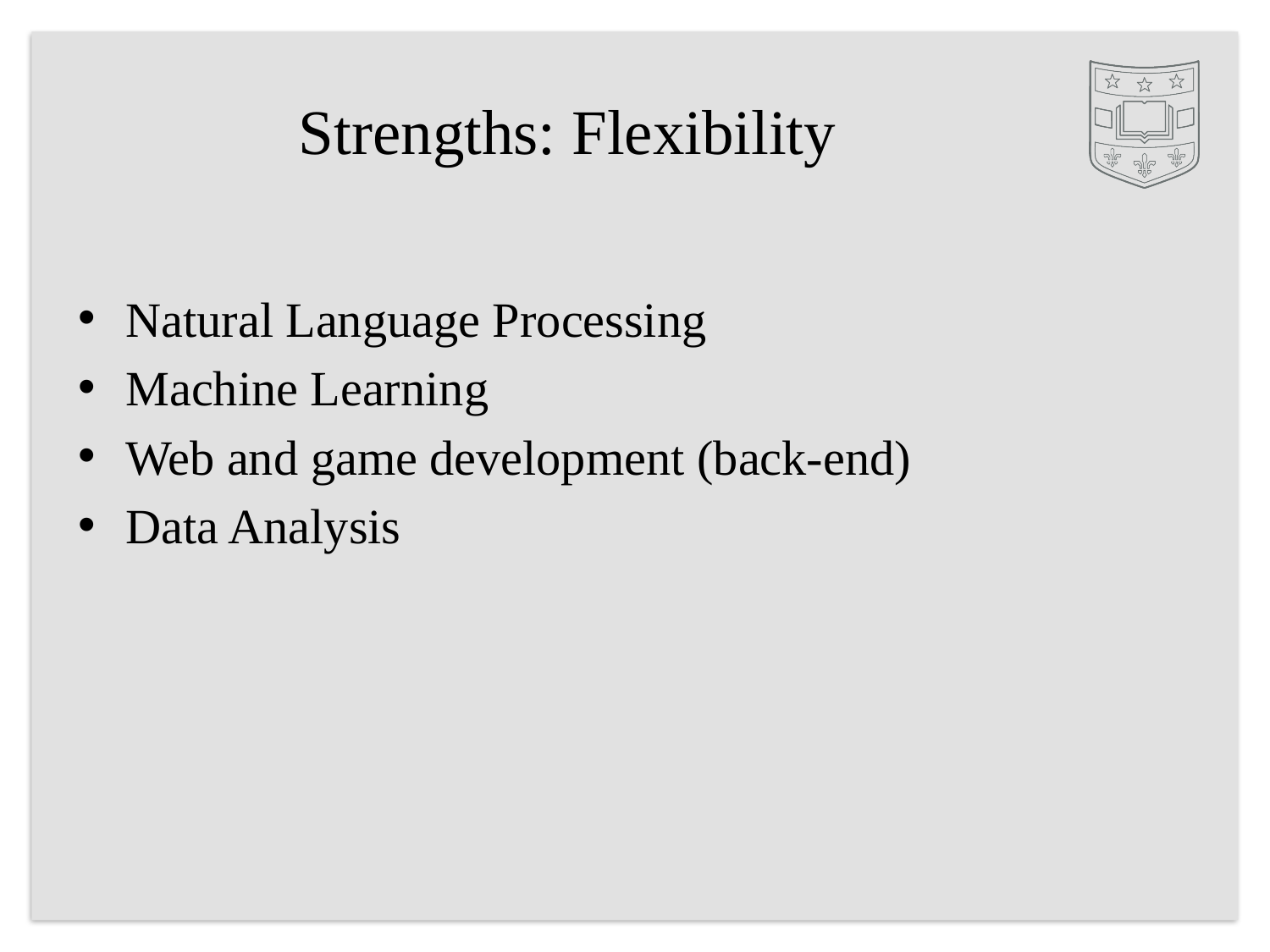

# Strengths: Flexibility

Natural Language Processing
Machine Learning
Web and game development (back-end)
Data Analysis